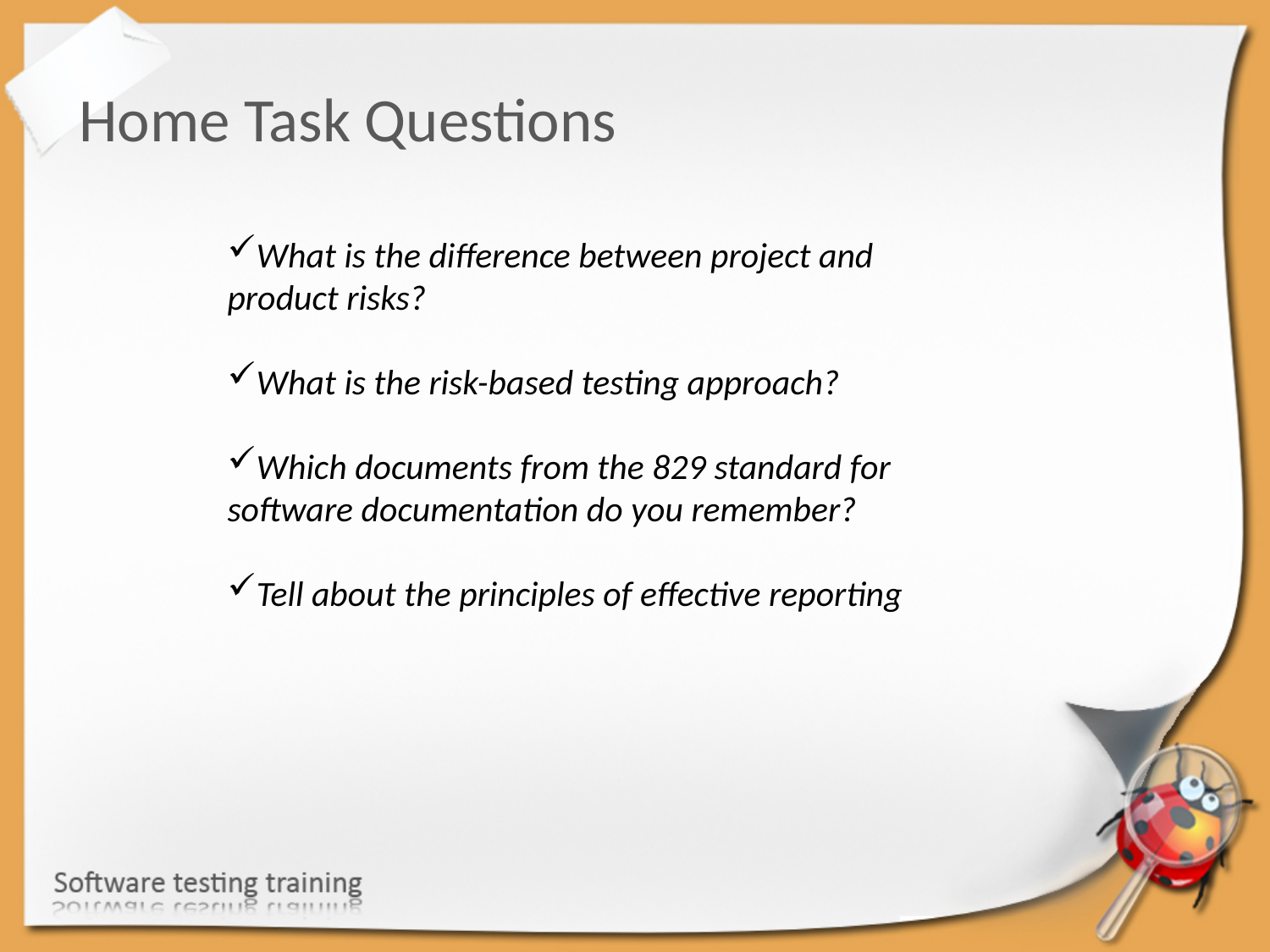

Home Task Questions
What is the difference between project and product risks?

What is the risk-based testing approach?

Which documents from the 829 standard for software documentation do you remember?

Tell about the principles of effective reporting